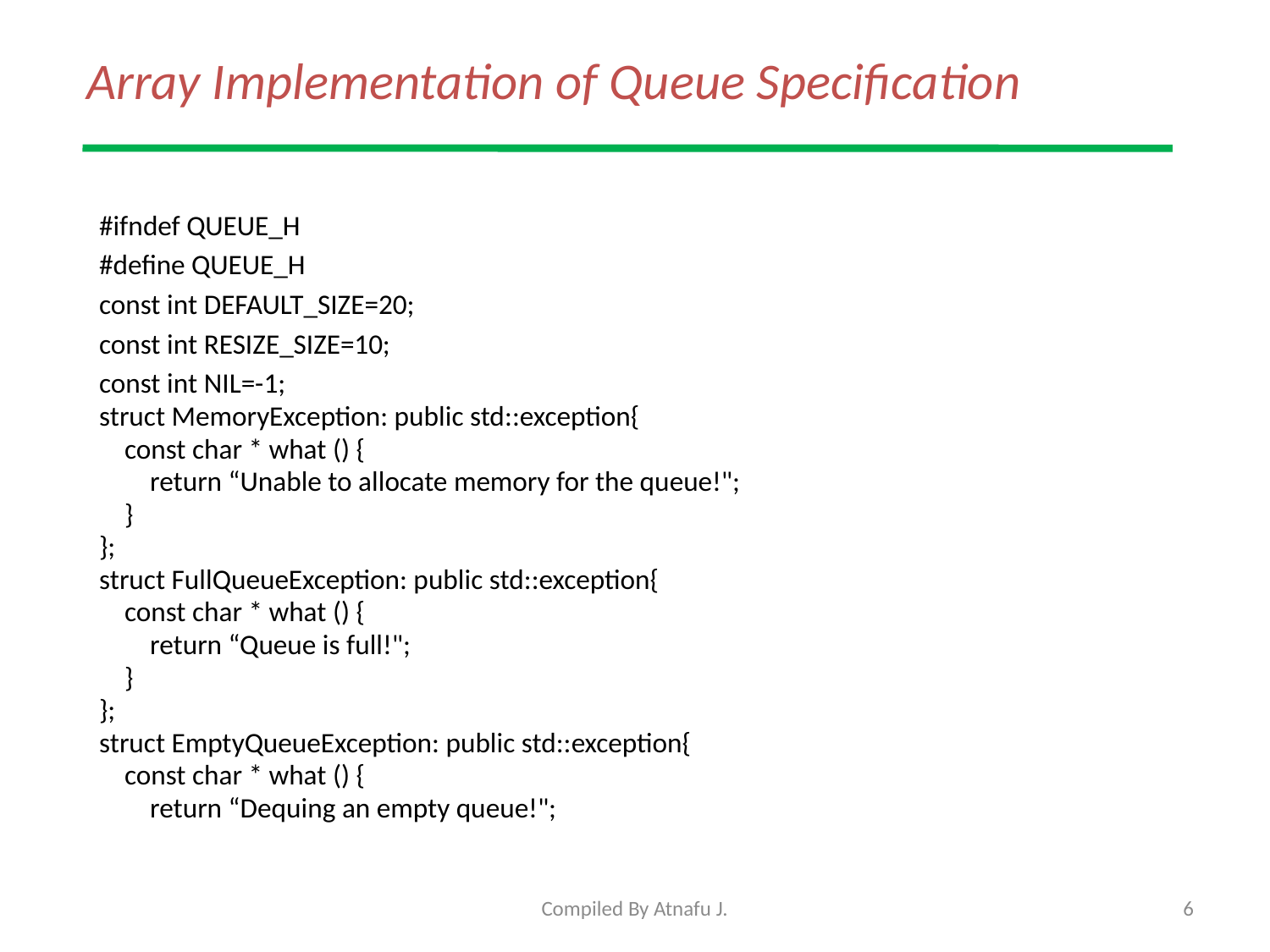

# Array Implementation of Queue Specification
#ifndef QUEUE_H
#define QUEUE_H
const int DEFAULT_SIZE=20;
const int RESIZE_SIZE=10;
const int NIL=-1;
struct MemoryException: public std::exception{
    const char * what () {
        return “Unable to allocate memory for the queue!";
    }
};
struct FullQueueException: public std::exception{
    const char * what () {
        return “Queue is full!";
    }
};
struct EmptyQueueException: public std::exception{
    const char * what () {
        return “Dequing an empty queue!";
Compiled By Atnafu J.
6